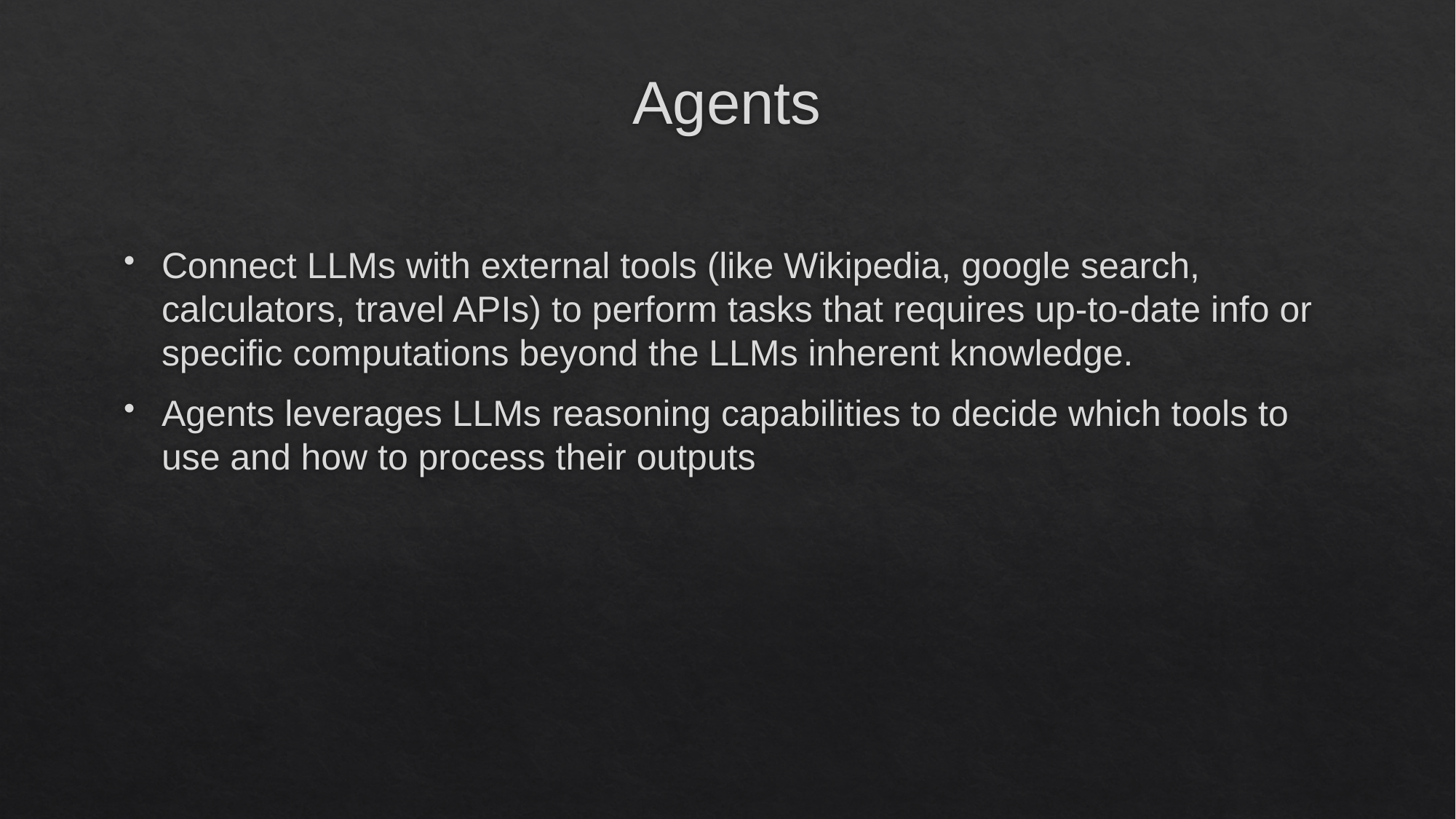

# Agents
Connect LLMs with external tools (like Wikipedia, google search, calculators, travel APIs) to perform tasks that requires up-to-date info or specific computations beyond the LLMs inherent knowledge.
Agents leverages LLMs reasoning capabilities to decide which tools to use and how to process their outputs